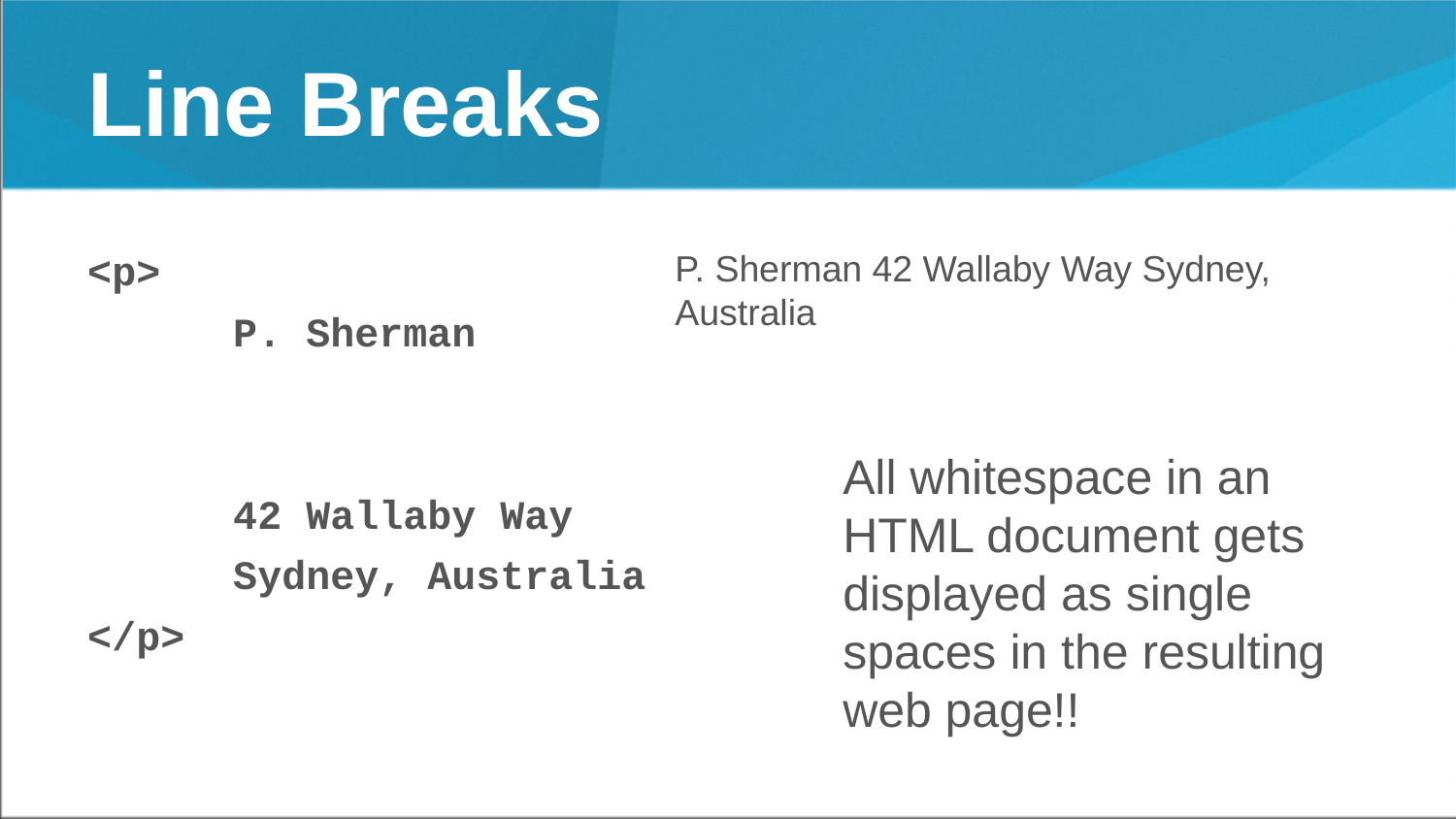

# Line Breaks
<p>
	P. Sherman

	42 Wallaby Way
	Sydney, Australia
</p>
P. Sherman 42 Wallaby Way Sydney, Australia

All whitespace in an HTML document gets displayed as single spaces in the resulting web page!!